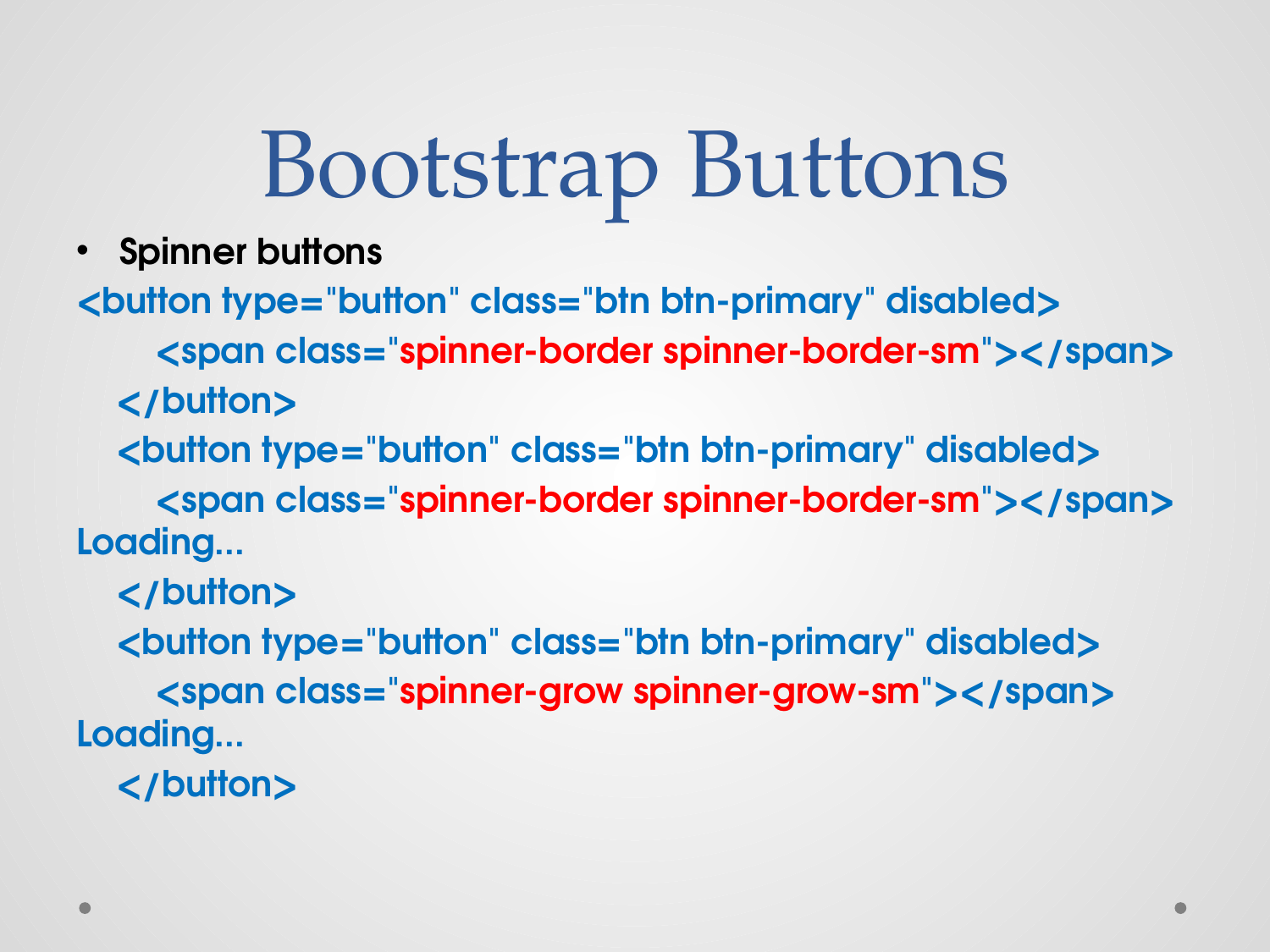

# Bootstrap Buttons
Spinner buttons
<button type="button" class="btn btn-primary" disabled>
        <span class="spinner-border spinner-border-sm"></span>
    </button>
    <button type="button" class="btn btn-primary" disabled>
        <span class="spinner-border spinner-border-sm"></span> Loading...
    </button>
    <button type="button" class="btn btn-primary" disabled>
        <span class="spinner-grow spinner-grow-sm"></span> Loading...
    </button>